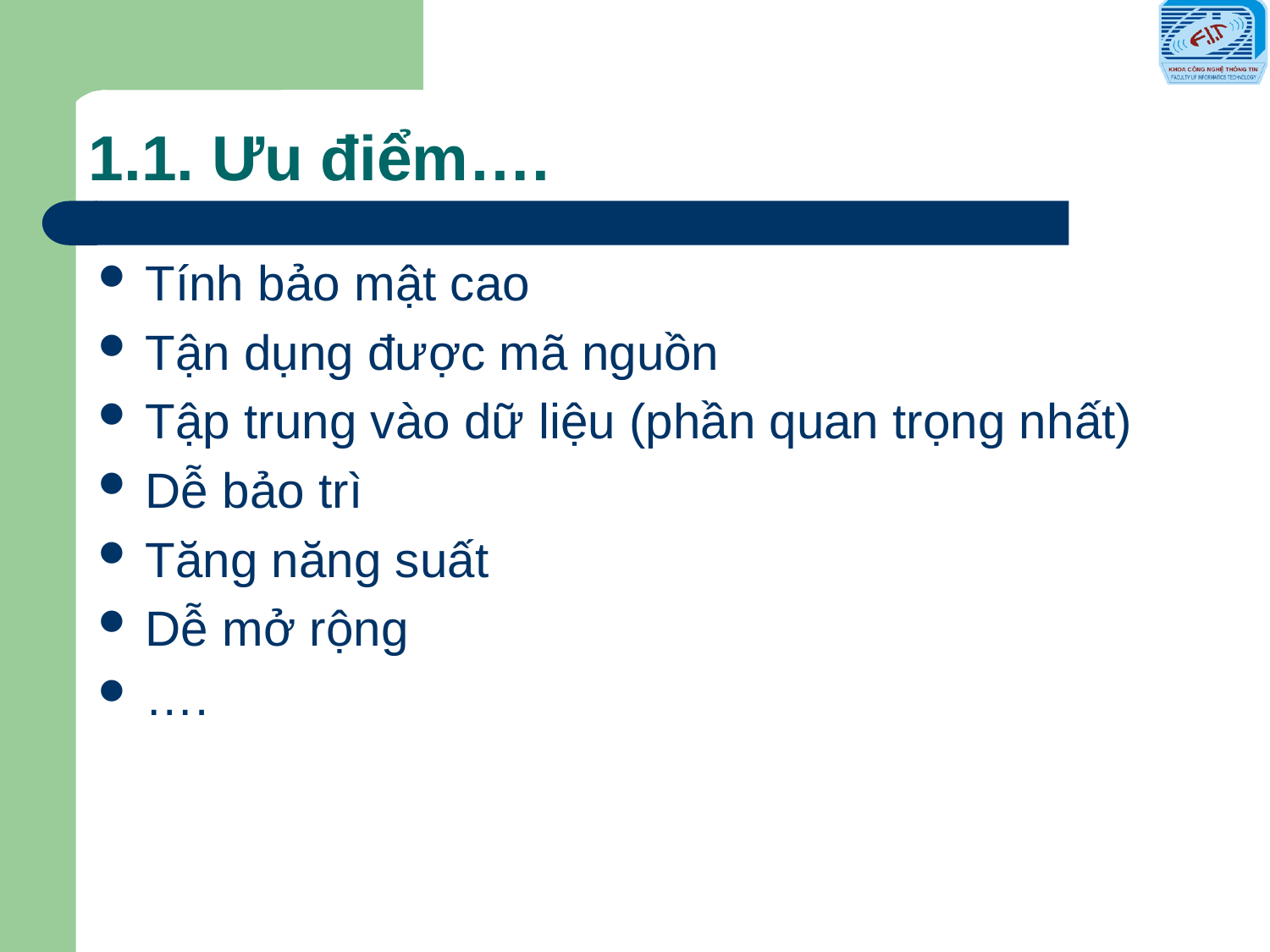

# 1.1. Ưu điểm….
Tính bảo mật cao
Tận dụng được mã nguồn
Tập trung vào dữ liệu (phần quan trọng nhất)
Dễ bảo trì
Tăng năng suất
Dễ mở rộng
….